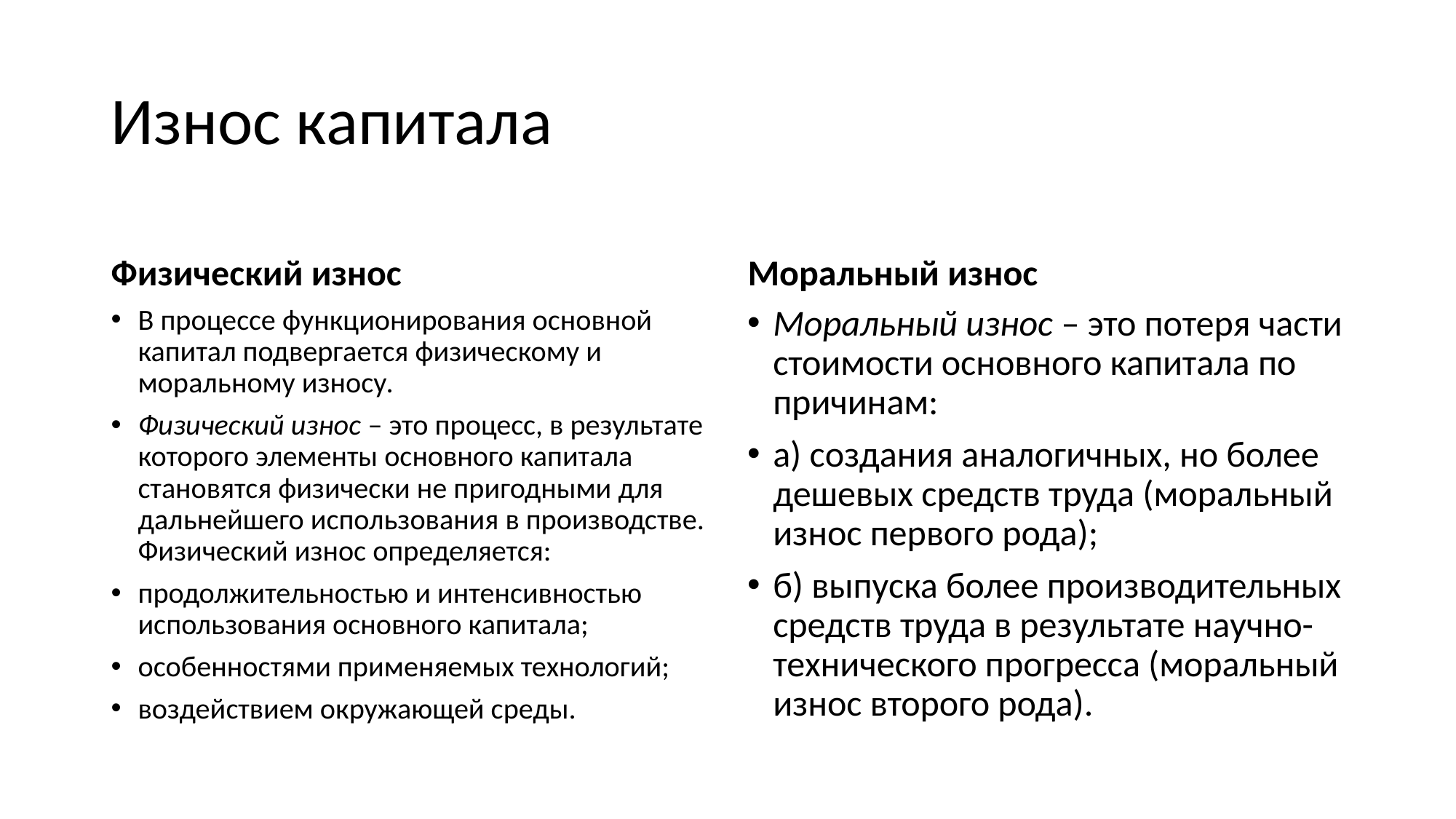

# Износ капитала
Физический износ
Моральный износ
В процессе функционирования основной капитал подвергается физическому и моральному износу.
Физический износ – это процесс, в результате которого элементы основного капитала становятся физически не пригодными для дальнейшего использования в производстве. Физический износ определяется:
продолжительностью и интенсивностью использования основного капитала;
особенностями применяемых технологий;
воздействием окружающей среды.
Моральный износ – это потеря части стоимости основного капитала по причинам:
а) создания аналогичных, но более дешевых средств труда (моральный износ первого рода);
б) выпуска более производительных средств труда в результате научно-технического прогресса (моральный износ второго рода).